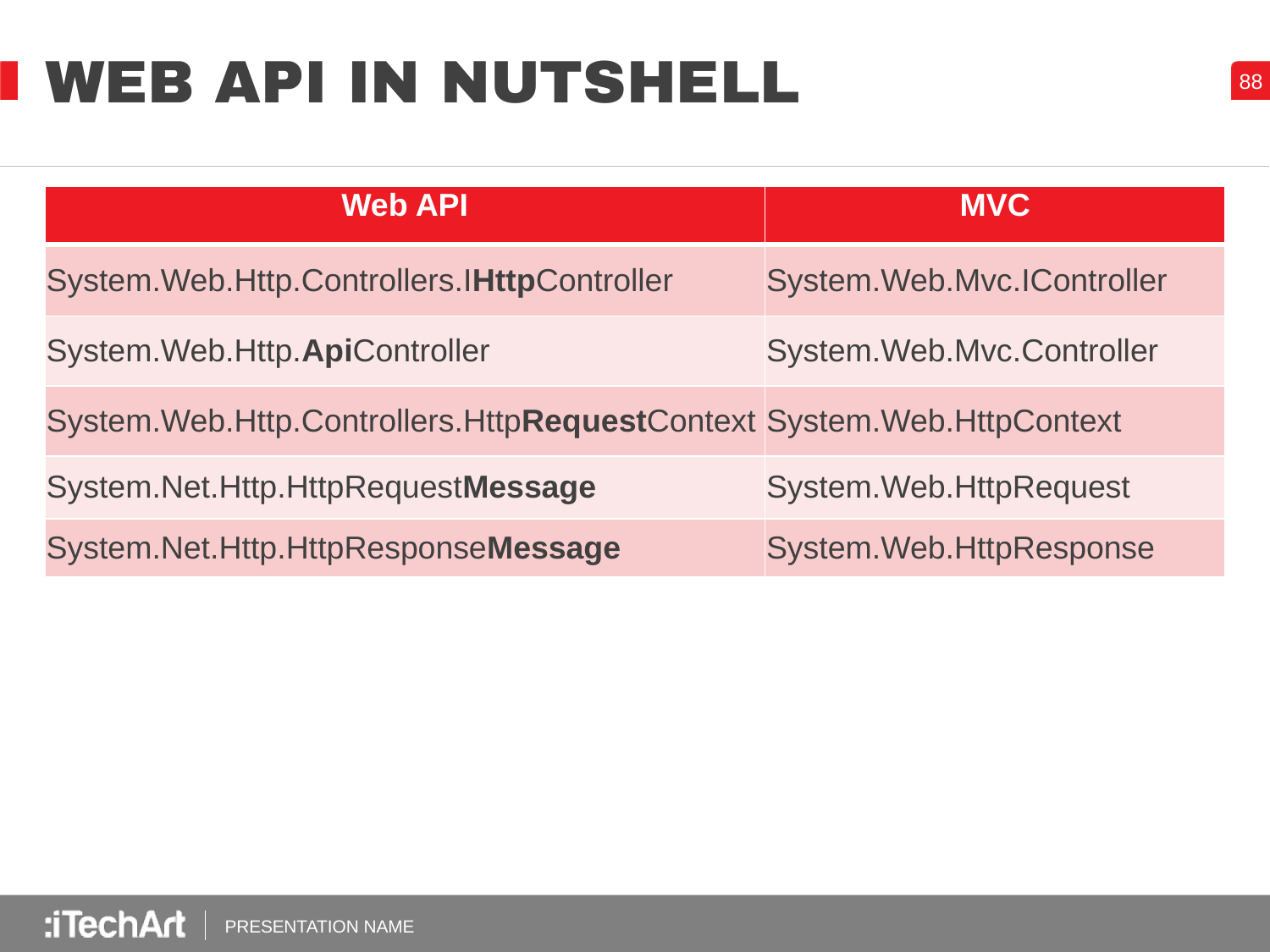

# web api in nutshell
| Web API | MVC |
| --- | --- |
| System.Web.Http.Controllers.IHttpController | System.Web.Mvc.IController |
| System.Web.Http.ApiController | System.Web.Mvc.Controller |
| System.Web.Http.Controllers.HttpRequestContext | System.Web.HttpContext |
| System.Net.Http.HttpRequestMessage | System.Web.HttpRequest |
| System.Net.Http.HttpResponseMessage | System.Web.HttpResponse |
PRESENTATION NAME